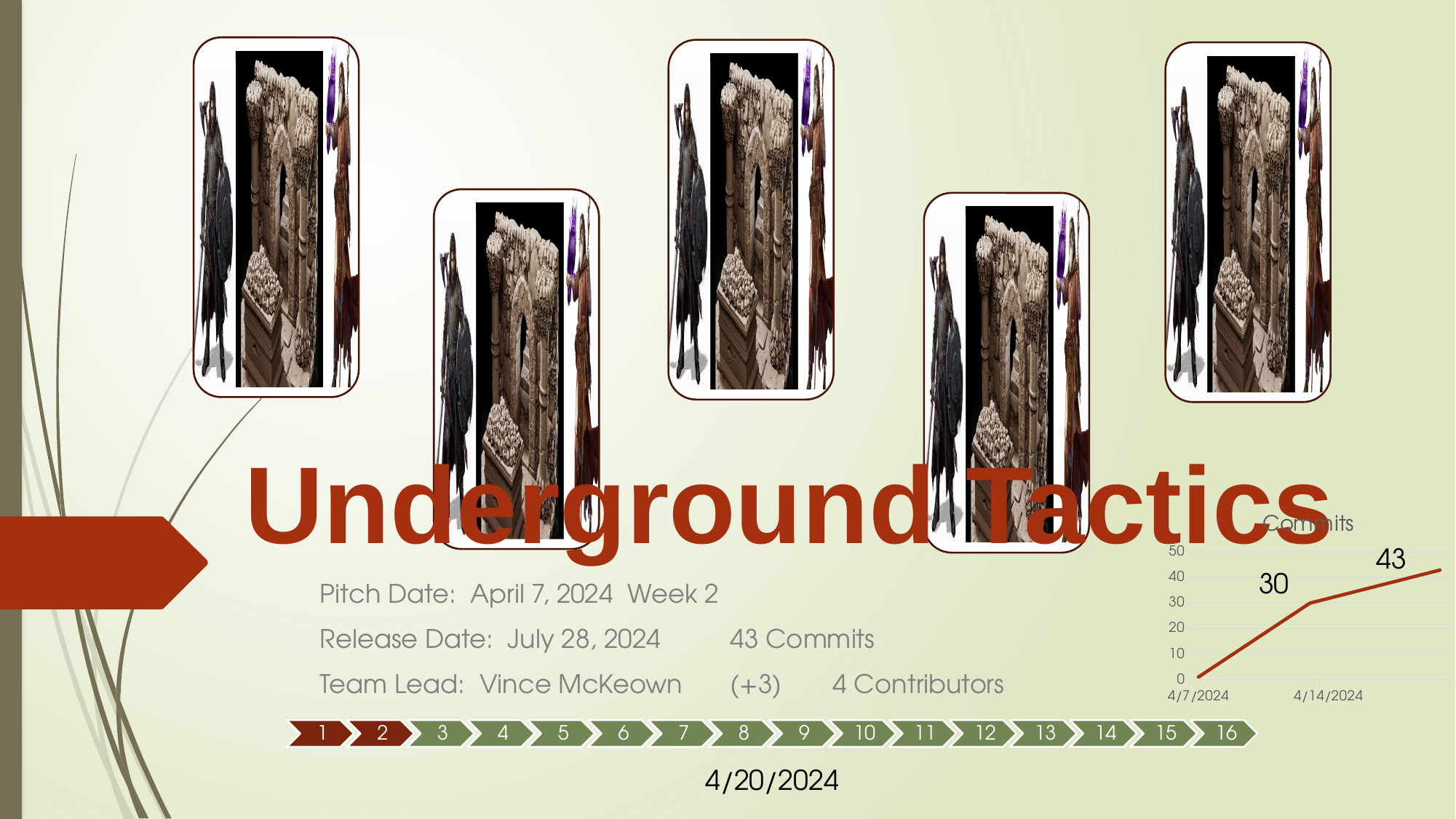

# Underground Tactics

### Chart:

| Category | Commits |
|---|---|
| 45389 | 1.0 |
| 45395 | 30.0 |
| 45402 | 43.0 |
43
30
Pitch Date:  April 7, 2024							Week 2
Release Date:  July 28, 2024						43 Commits
Team Lead:  Vince McKeown				(+3)	4 Contributors
1
2
3
4
5
6
7
8
9
10
11
12
13
14
15
16
4/20/2024